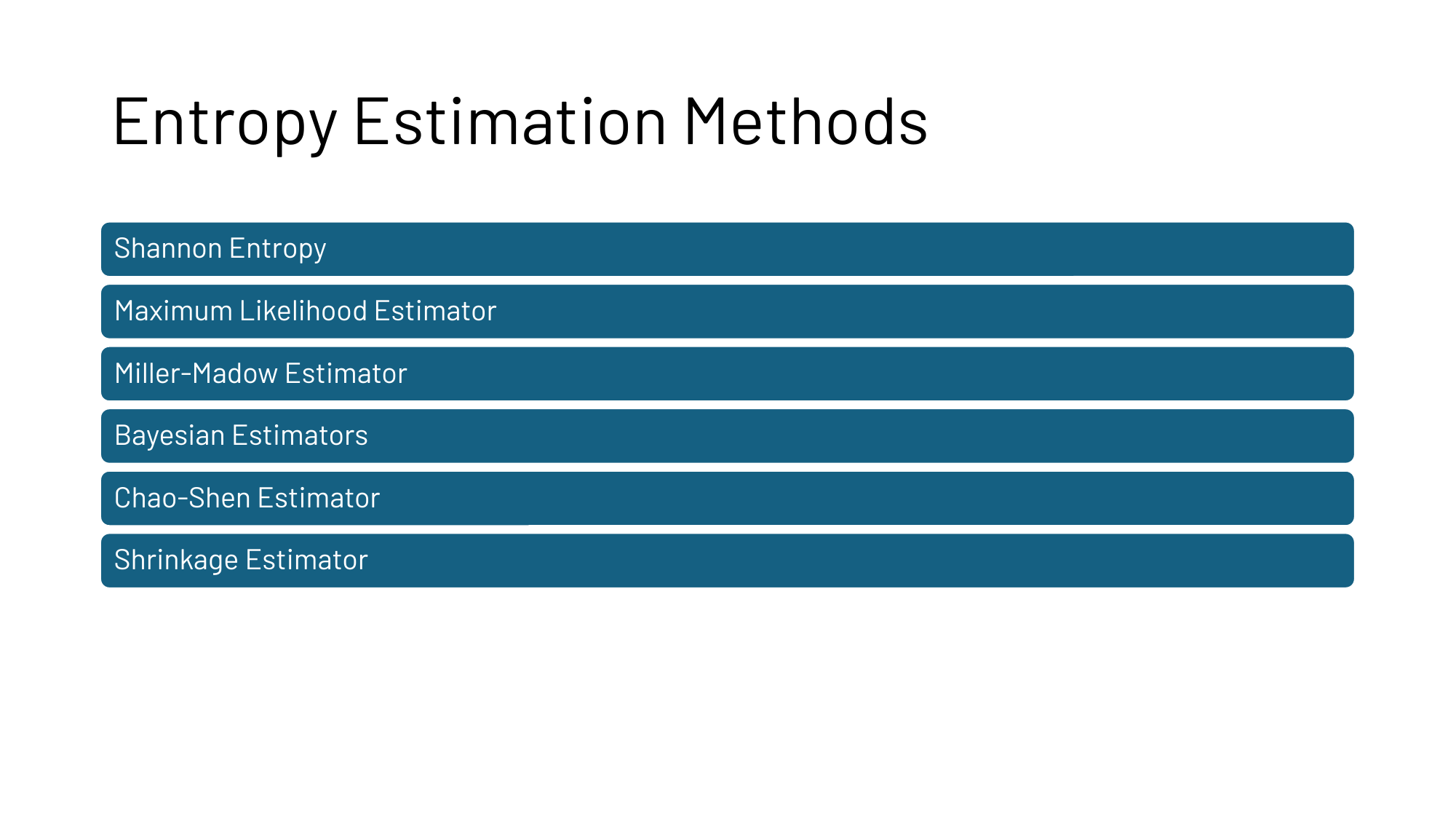

# Entropy Estimation Methods
Shannon Entropy
Maximum Likelihood Estimator
Miller-Madow Estimator
Bayesian Estimators
Chao-Shen Estimator
Shrinkage Estimator